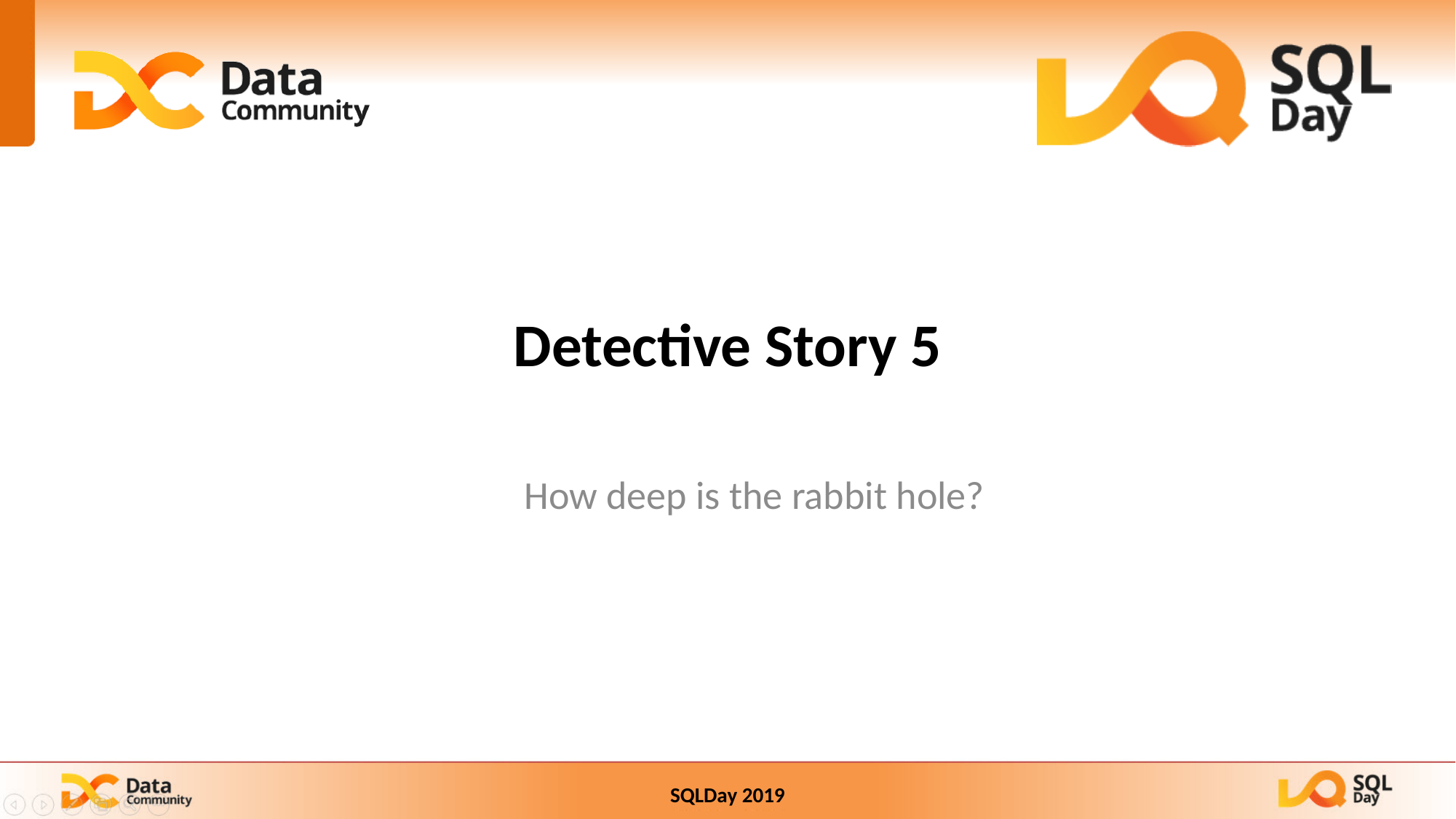

# Detective Story 5
How deep is the rabbit hole?